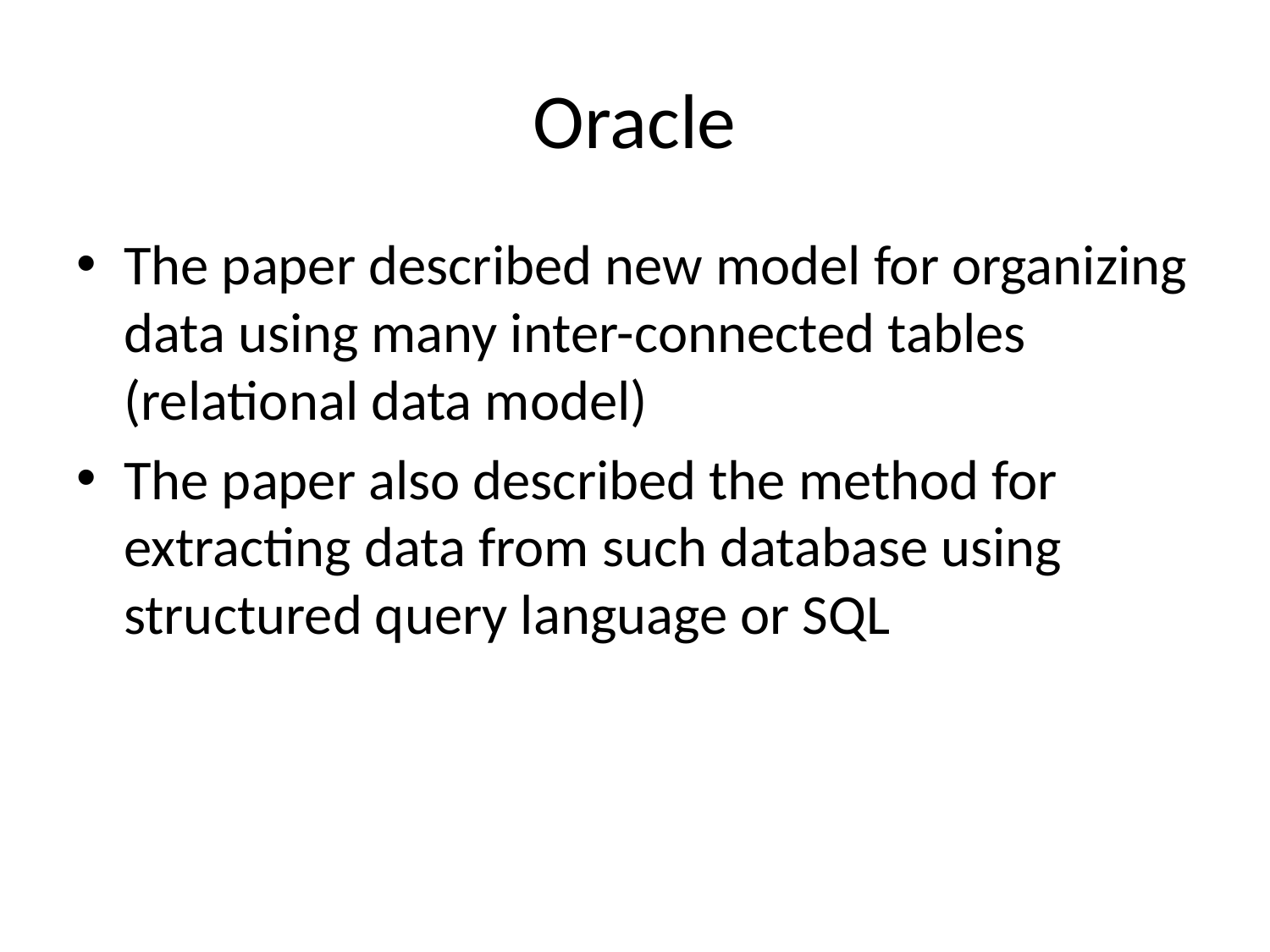

# Oracle
The paper described new model for organizing data using many inter-connected tables (relational data model)
The paper also described the method for extracting data from such database using structured query language or SQL